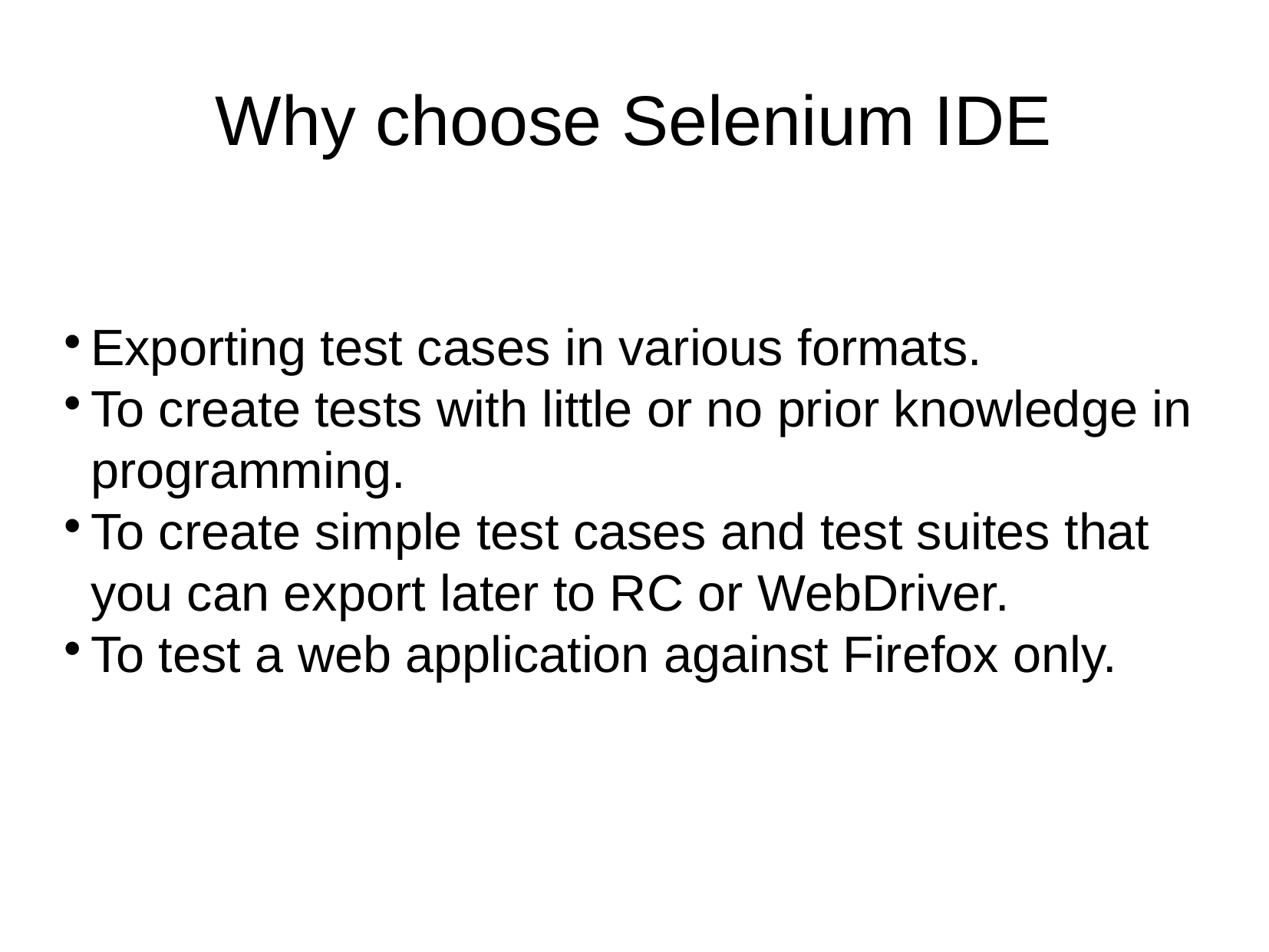

Why choose Selenium IDE
Exporting test cases in various formats.
To create tests with little or no prior knowledge in programming.
To create simple test cases and test suites that you can export later to RC or WebDriver.
To test a web application against Firefox only.